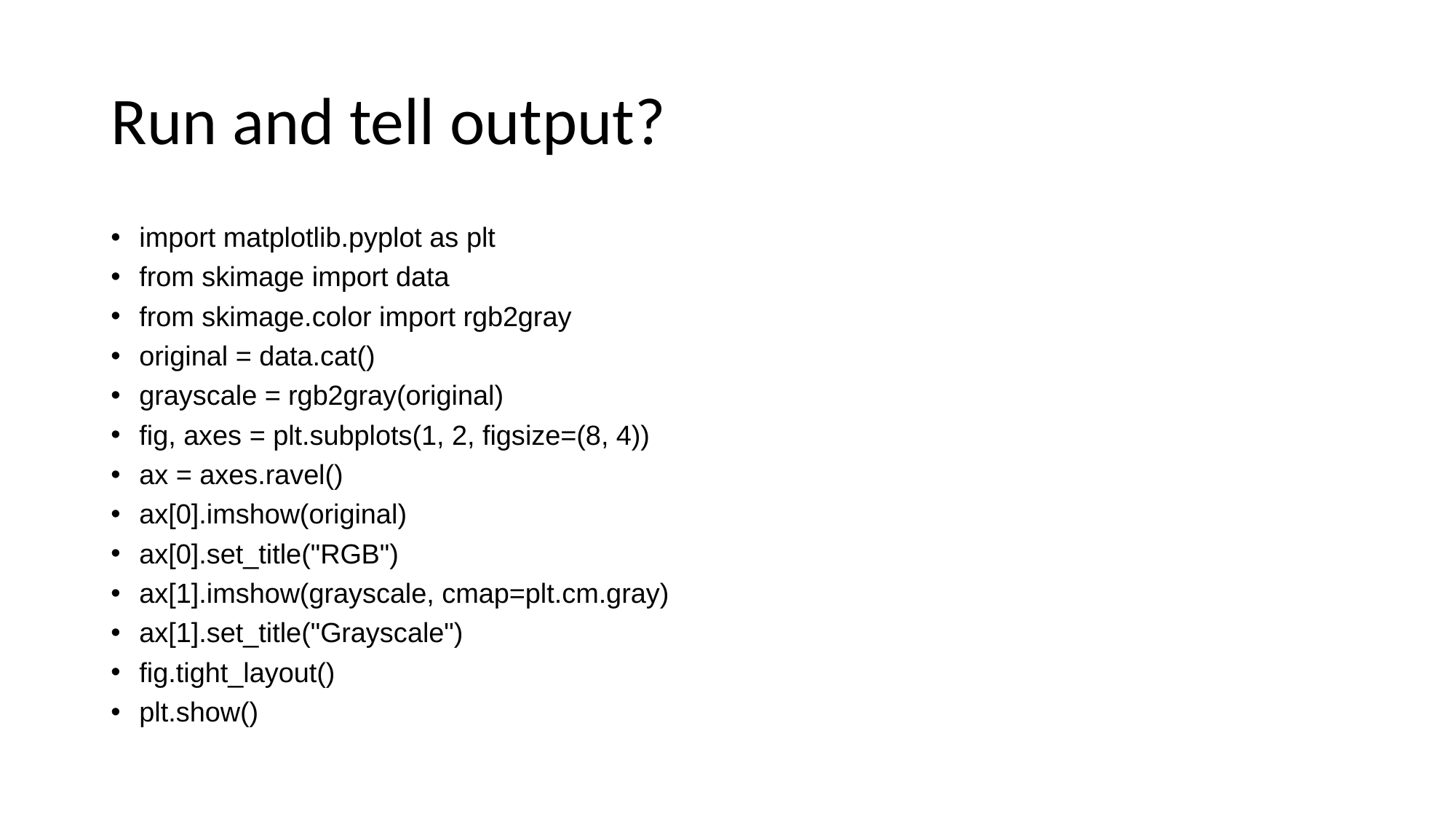

# Run and tell output?
import matplotlib.pyplot as plt
from skimage import data
from skimage.color import rgb2gray
original = data.cat()
grayscale = rgb2gray(original)
fig, axes = plt.subplots(1, 2, figsize=(8, 4))
ax = axes.ravel()
ax[0].imshow(original)
ax[0].set_title("RGB")
ax[1].imshow(grayscale, cmap=plt.cm.gray)
ax[1].set_title("Grayscale")
fig.tight_layout()
plt.show()